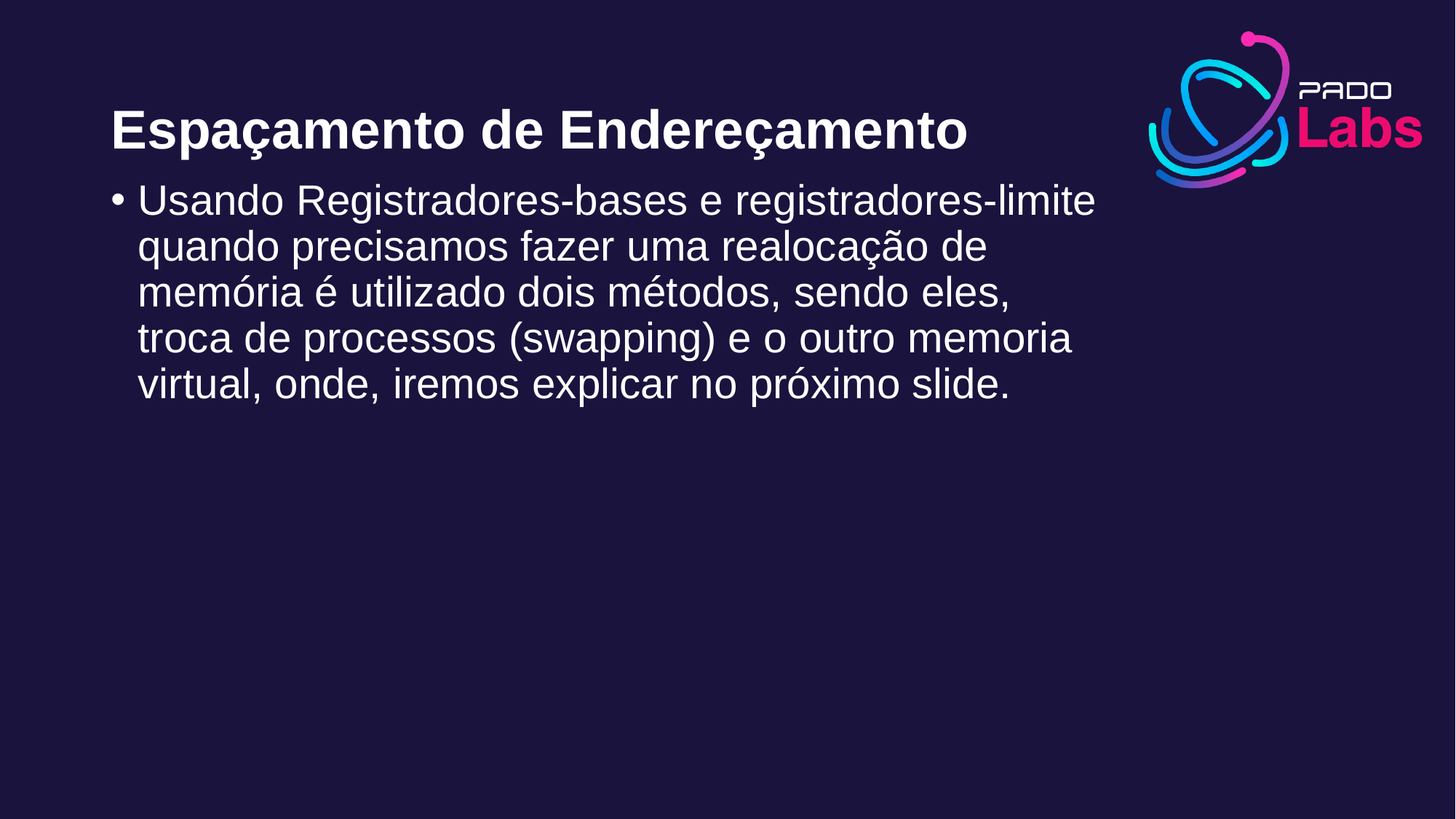

Espaçamento de Endereçamento
Usando Registradores-bases e registradores-limite quando precisamos fazer uma realocação de memória é utilizado dois métodos, sendo eles, troca de processos (swapping) e o outro memoria virtual, onde, iremos explicar no próximo slide.